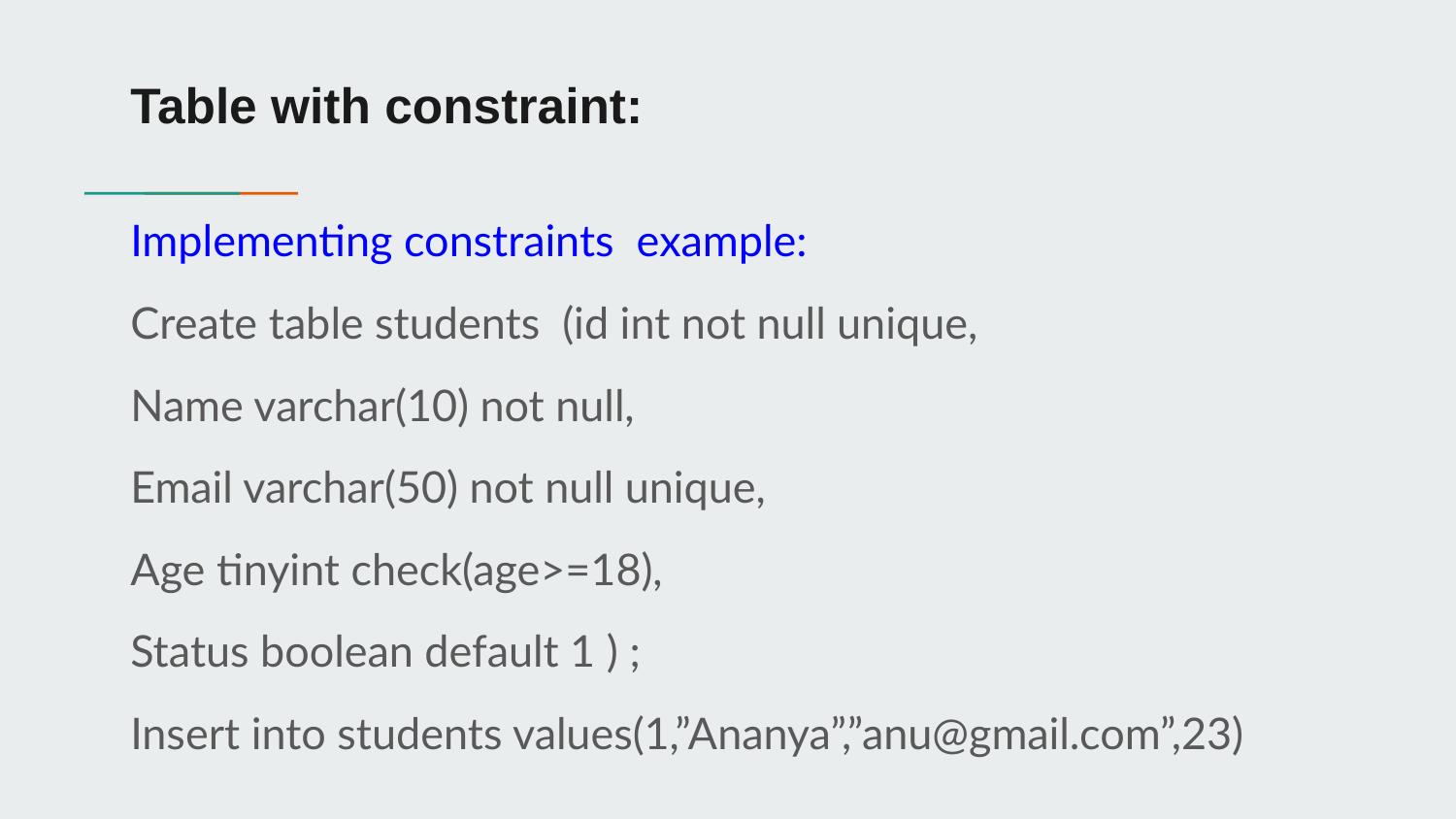

# Table with constraint:

Implementing constraints  example:
Create table students  (id int not null unique,
Name varchar(10) not null,
Email varchar(50) not null unique,
Age tinyint check(age>=18),
Status boolean default 1 ) ;
Insert into students values(1,”Ananya”,”anu@gmail.com”,23)